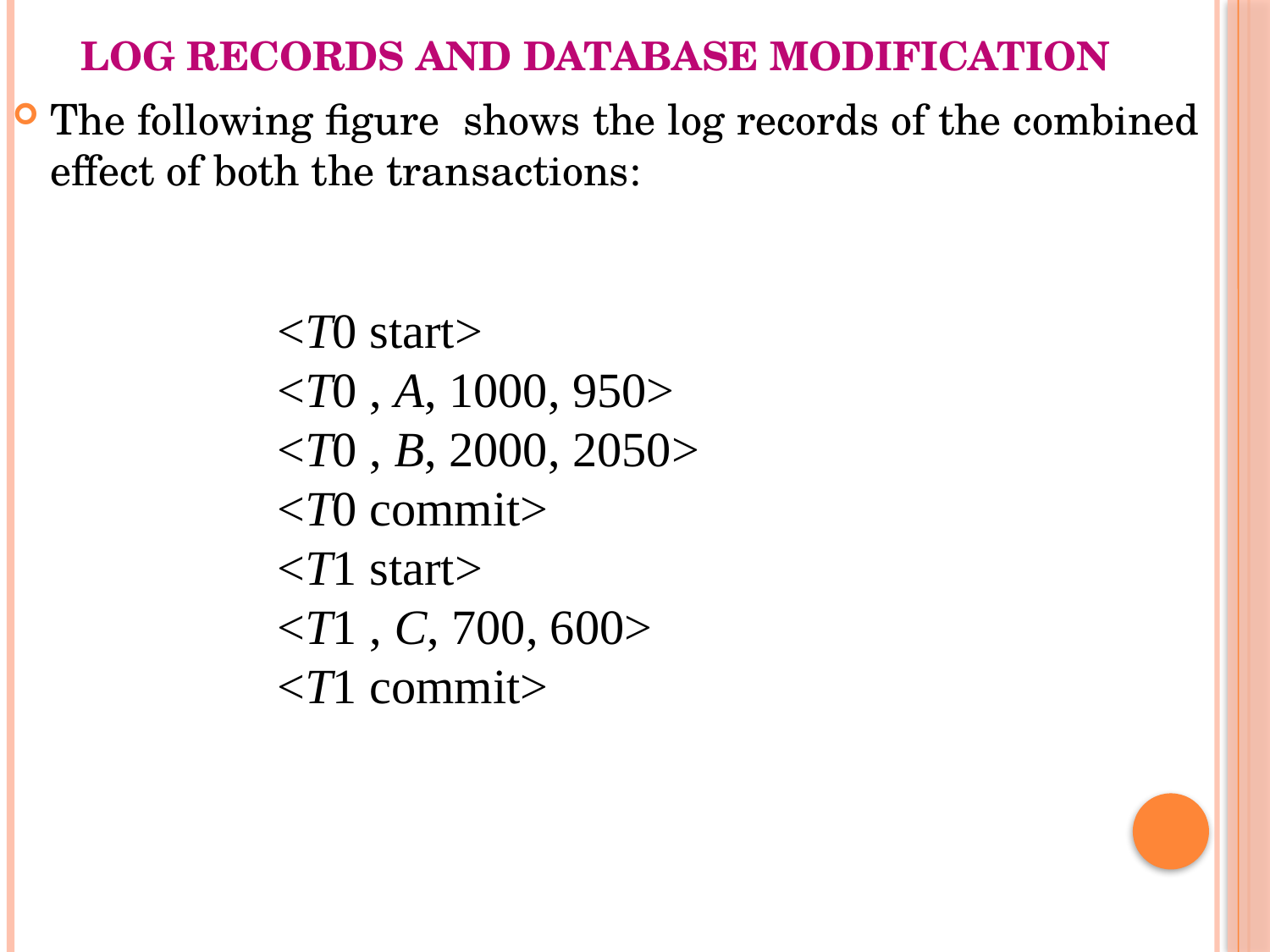

# Log Records and Database Modification
The following figure  shows the log records of the combined effect of both the transactions:

<T0 start>
<T0 , A, 1000, 950>
<T0 , B, 2000, 2050>
<T0 commit>
<T1 start>
<T1 , C, 700, 600>
<T1 commit>